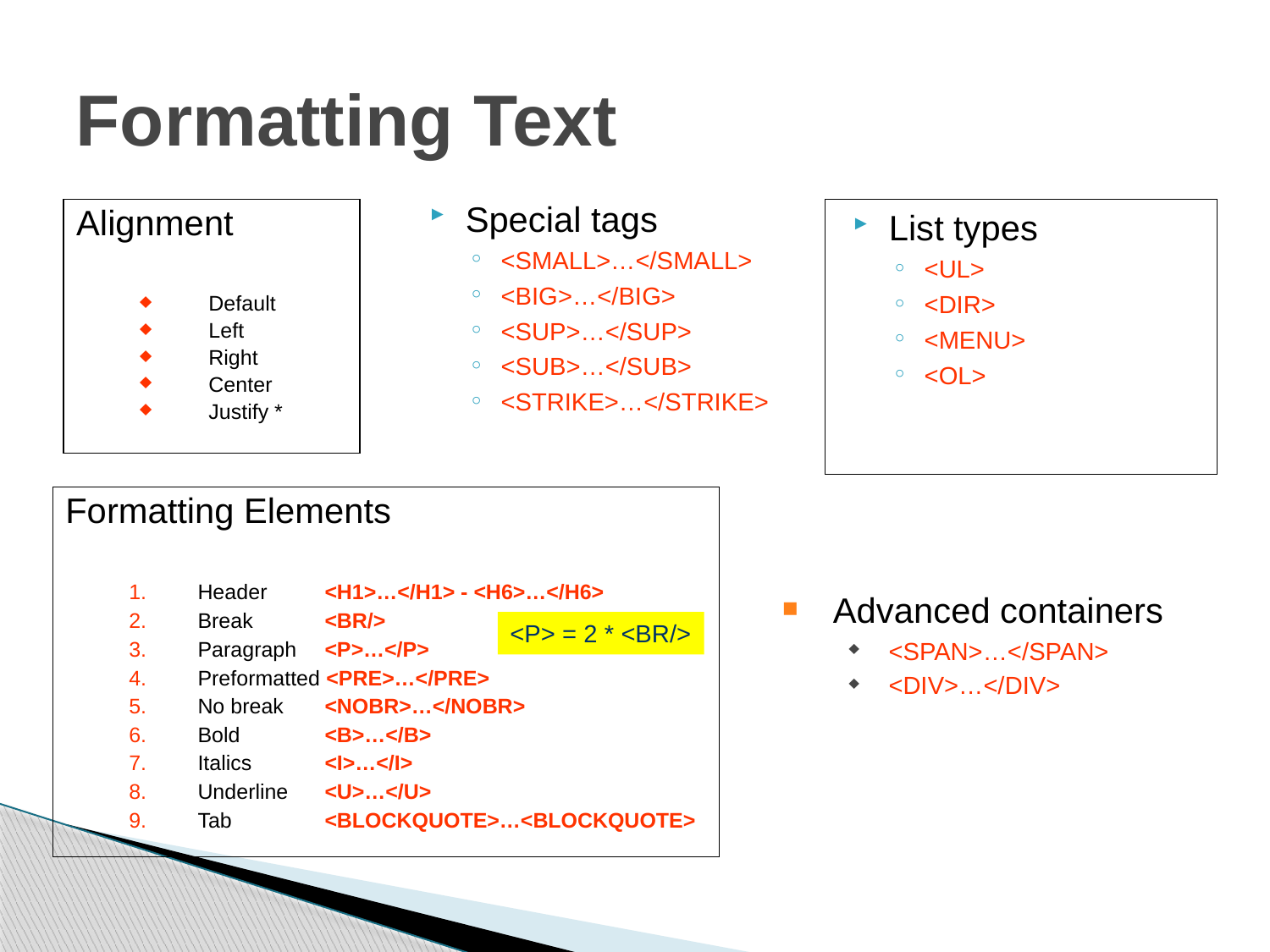

# Formatting Text
Special tags
<SMALL>…</SMALL>
<BIG>…</BIG>
<SUP>…</SUP>
<SUB>…</SUB>
<STRIKE>…</STRIKE>
Alignment

Default
Left
Right
Center
Justify *
List types
<UL>
<DIR>
<MENU>
<OL>
Formatting Elements

Header 	<H1>…</H1> - <H6>…</H6>
Break 	<BR/>
Paragraph 	<P>…</P>
Preformatted <PRE>…</PRE>
No break	<NOBR>…</NOBR>
Bold	<B>…</B>
Italics	<I>…</I>
Underline	<U>…</U>
Tab	<BLOCKQUOTE>…<BLOCKQUOTE>
Advanced containers
<SPAN>…</SPAN>
<DIV>…</DIV>
<P> = 2 * <BR/>